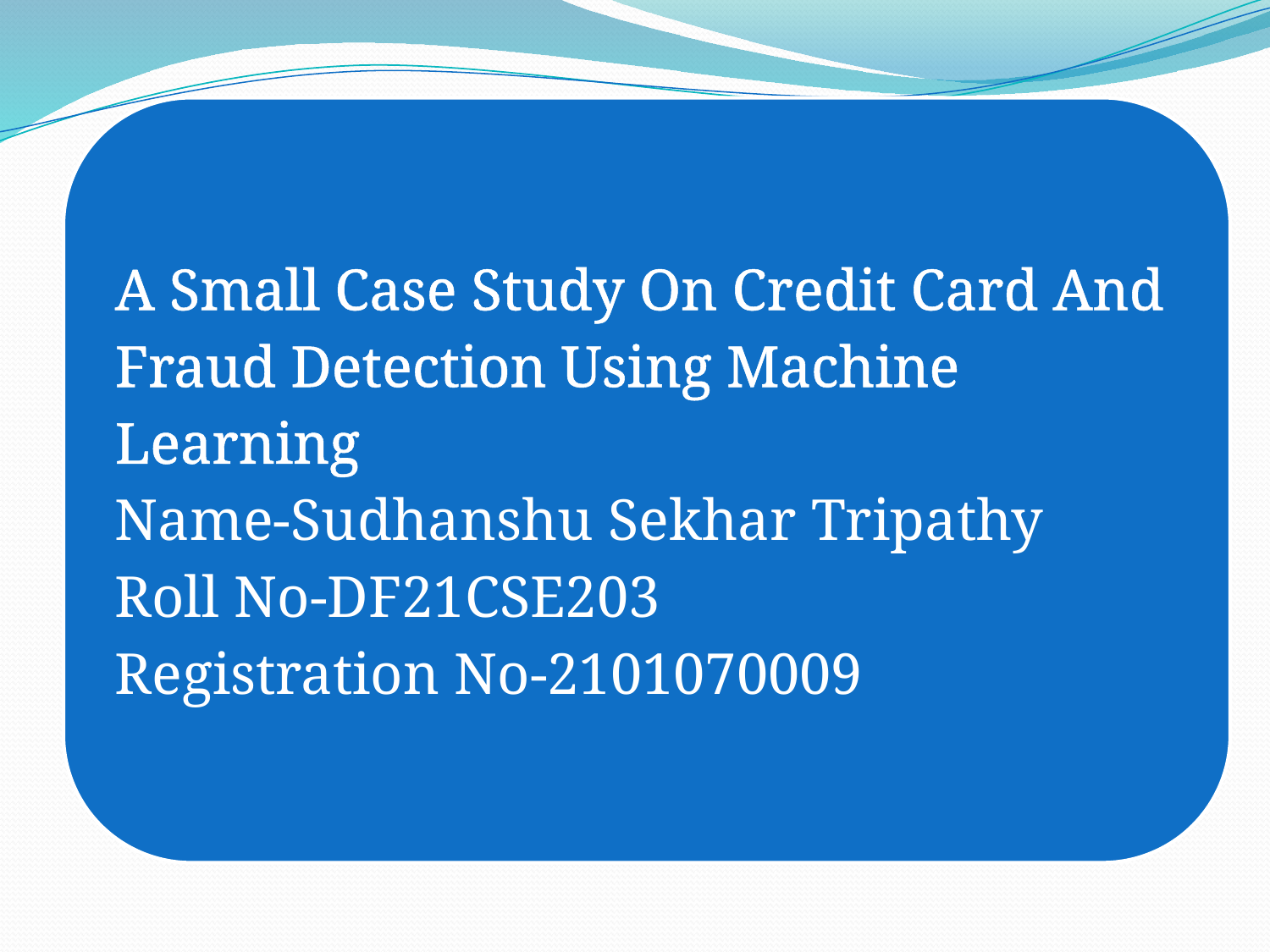

A Small Case Study On Credit Card And Fraud Detection Using Machine Learning
Name-Sudhanshu Sekhar Tripathy
Roll No-DF21CSE203
Registration No-2101070009